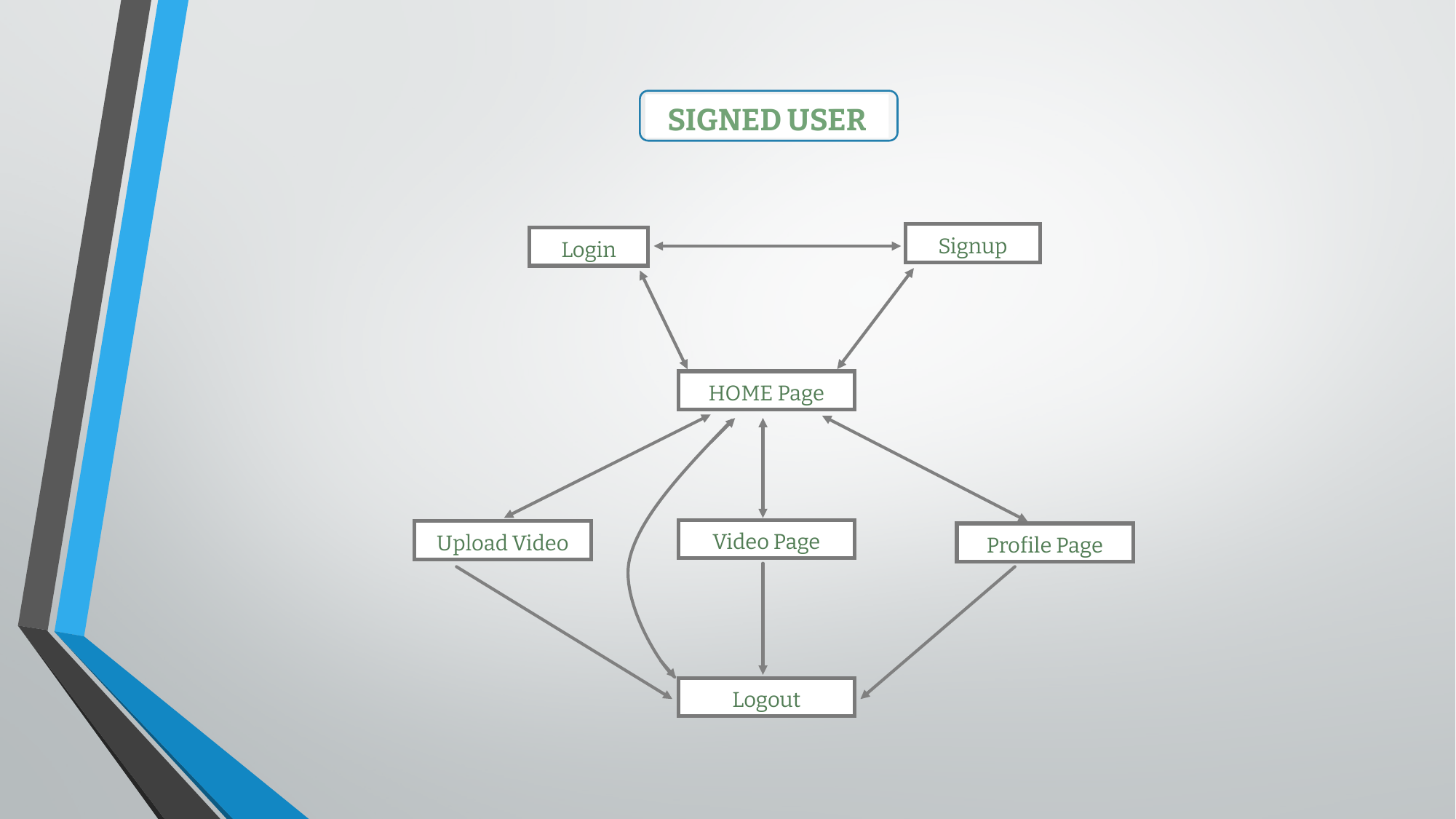

Signed user
Signup
Login

HOME Page

Video Page
Upload Video
Profile Page
Logout